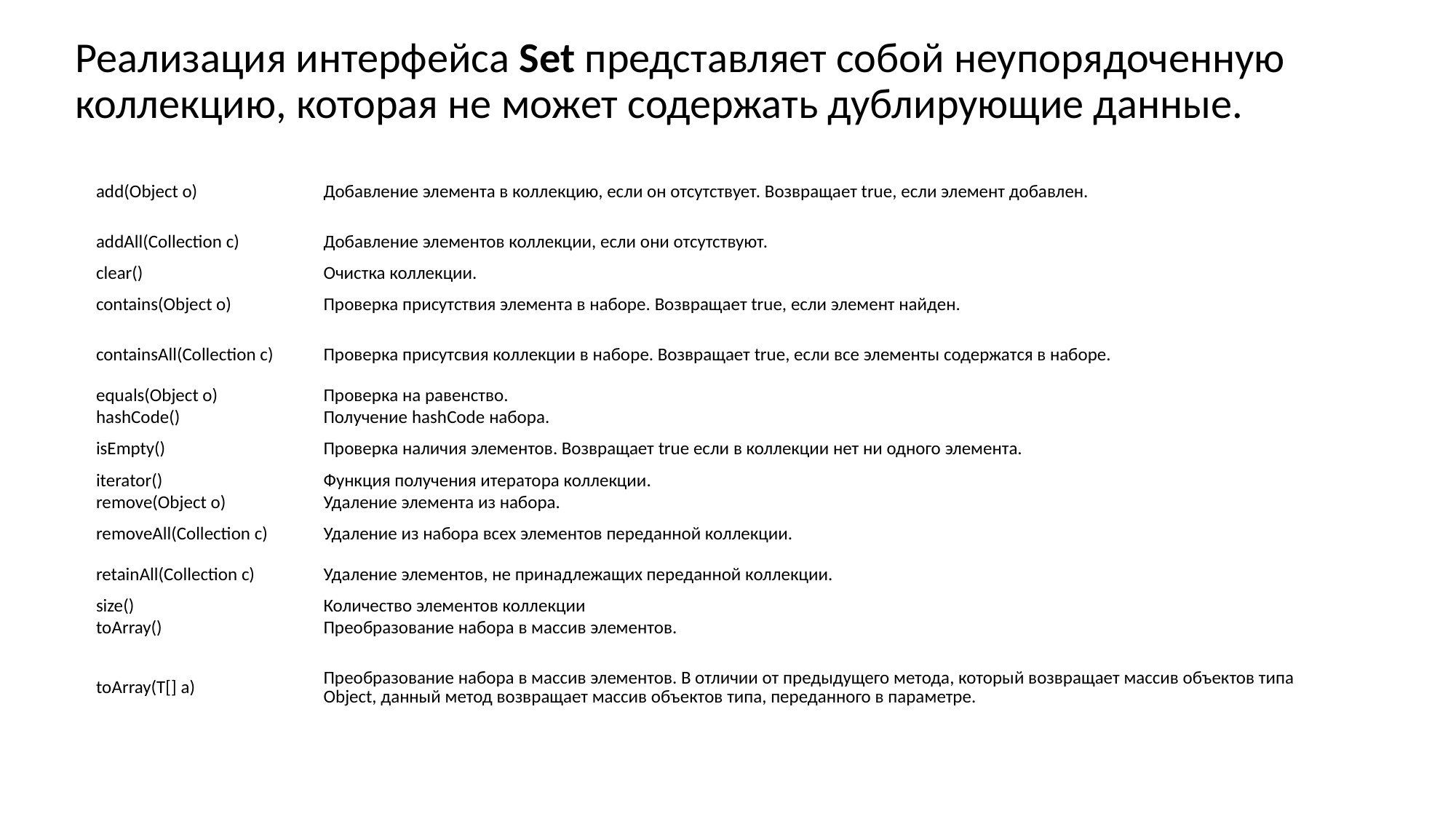

Реализация интерфейса Set представляет собой неупорядоченную коллекцию, которая не может содержать дублирующие данные.

| add(Object o) | Добавление элемента в коллекцию, если он отсутствует. Возвращает true, если элемент добавлен. |
| --- | --- |
| addAll(Collection c) | Добавление элементов коллекции, если они отсутствуют. |
| clear() | Очистка коллекции. |
| contains(Object o) | Проверка присутствия элемента в наборе. Возвращает true, если элемент найден. |
| containsAll(Collection c) | Проверка присутсвия коллекции в наборе. Возвращает true, если все элементы содержатся в наборе. |
| equals(Object o) | Проверка на равенство. |
| hashCode() | Получение hashCode набора. |
| isEmpty() | Проверка наличия элементов. Возвращает true если в коллекции нет ни одного элемента. |
| iterator() | Функция получения итератора коллекции. |
| remove(Object o) | Удаление элемента из набора. |
| removeAll(Collection c) | Удаление из набора всех элементов переданной коллекции. |
| retainAll(Collection c) | Удаление элементов, не принадлежащих переданной коллекции. |
| size() | Количество элементов коллекции |
| toArray() | Преобразование набора в массив элементов. |
| toArray(T[] a) | Преобразование набора в массив элементов. В отличии от предыдущего метода, который возвращает массив объектов типа Object, данный метод возвращает массив объектов типа, переданного в параметре. |